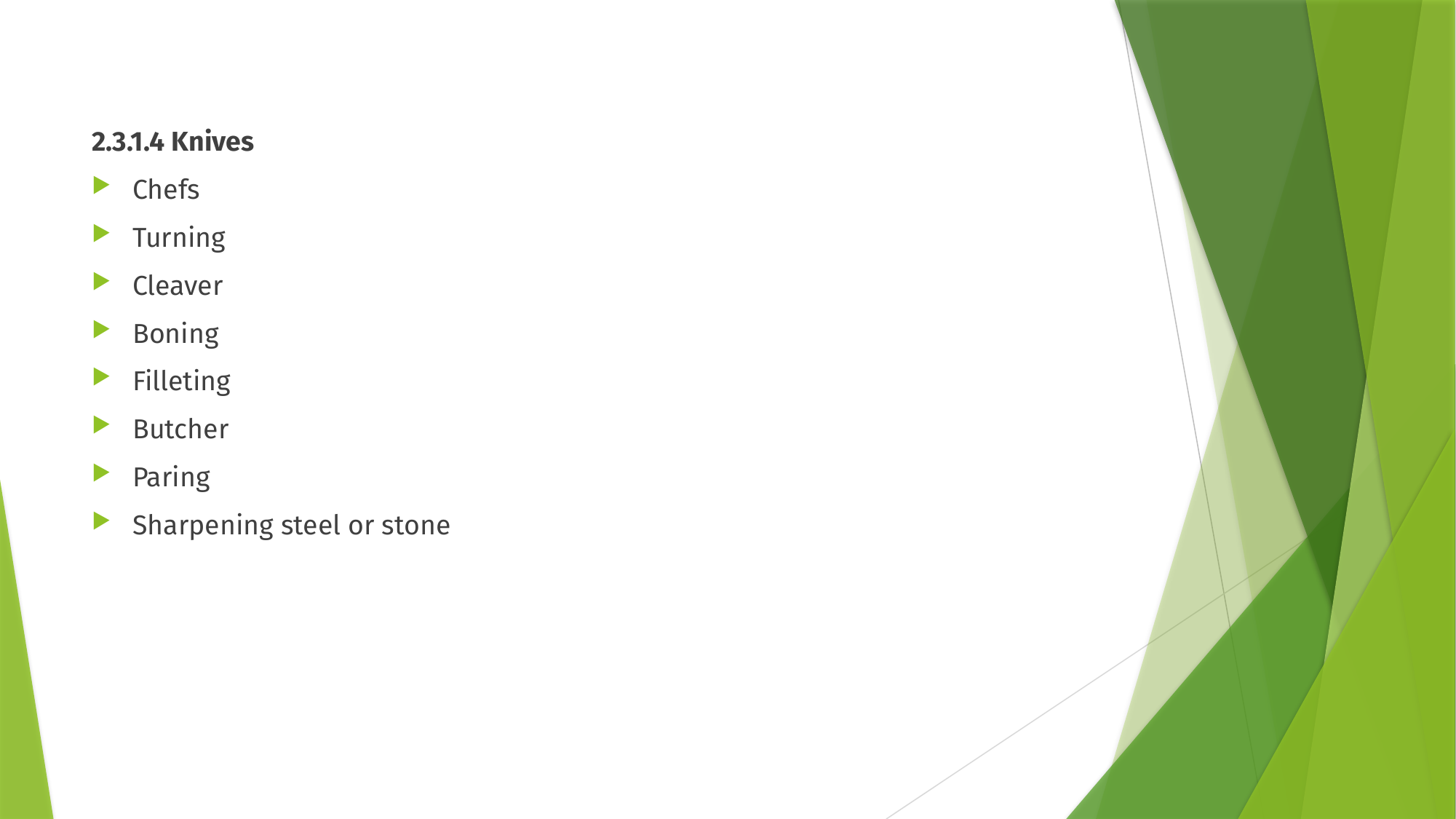

2.3.1.4 Knives
Chefs
Turning
Cleaver
Boning
Filleting
Butcher
Paring
Sharpening steel or stone